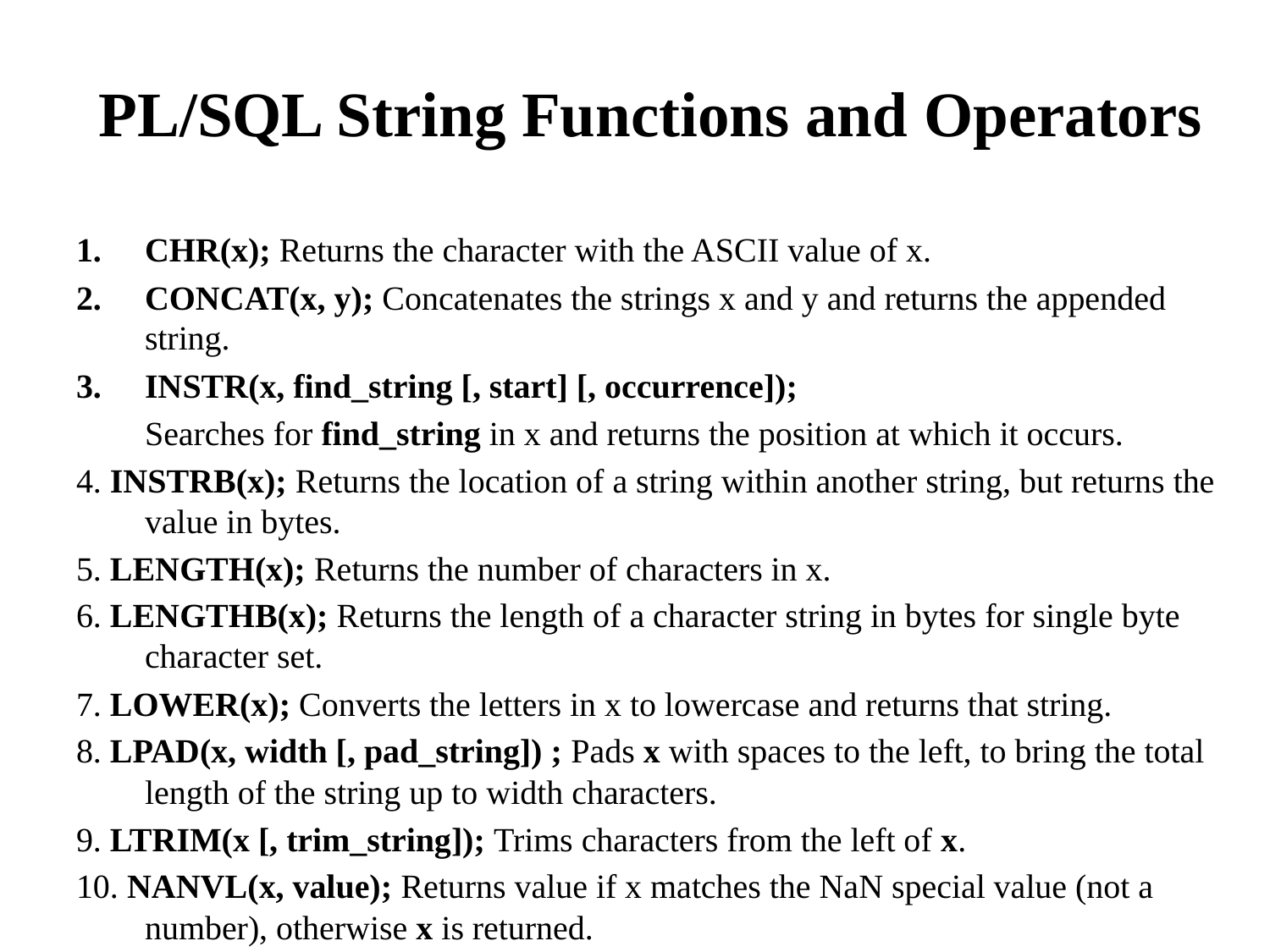

# PL/SQL String Functions and Operators
CHR(x); Returns the character with the ASCII value of x.
CONCAT(x, y); Concatenates the strings x and y and returns the appended string.
INSTR(x, find_string [, start] [, occurrence]);
	Searches for find_string in x and returns the position at which it occurs.
4. INSTRB(x); Returns the location of a string within another string, but returns the value in bytes.
5. LENGTH(x); Returns the number of characters in x.
6. LENGTHB(x); Returns the length of a character string in bytes for single byte character set.
7. LOWER(x); Converts the letters in x to lowercase and returns that string.
8. LPAD(x, width [, pad_string]) ; Pads x with spaces to the left, to bring the total length of the string up to width characters.
9. LTRIM(x [, trim_string]); Trims characters from the left of x.
10. NANVL(x, value); Returns value if x matches the NaN special value (not a number), otherwise x is returned.